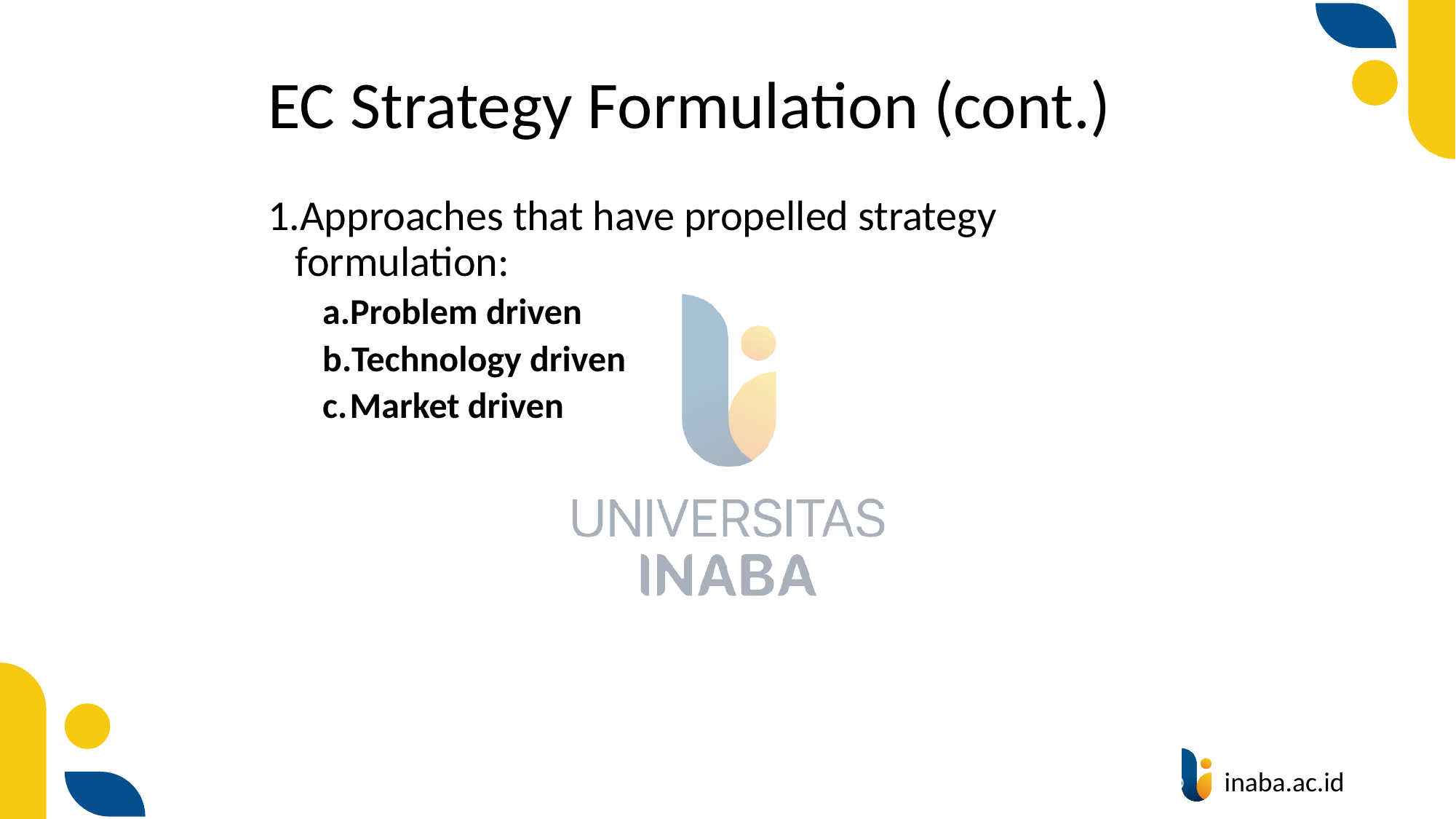

# EC Strategy Formulation (cont.)
Approaches that have propelled strategy formulation:
Problem driven
Technology driven
Market driven
40
© Prentice Hall 2020